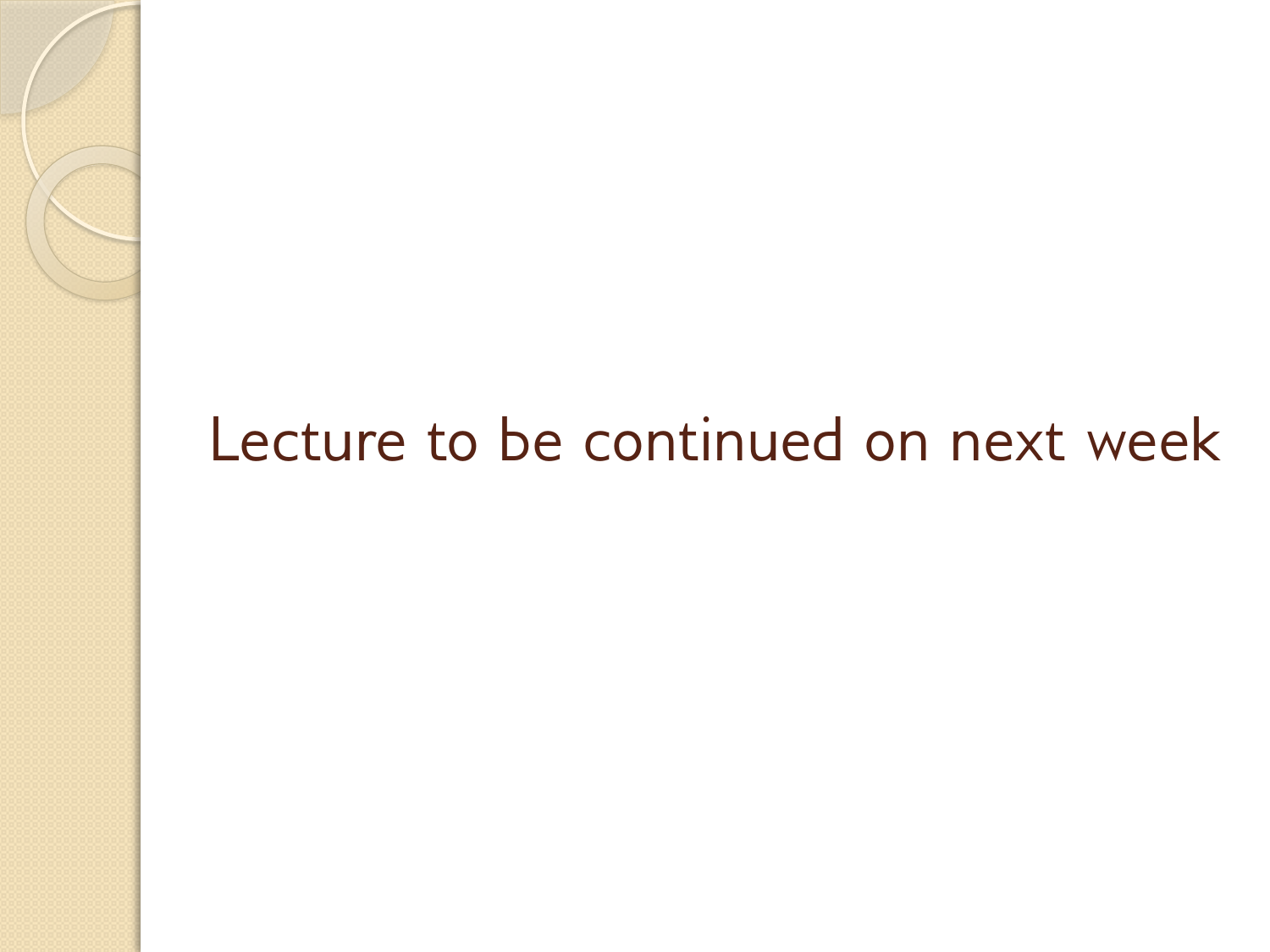

# Lecture to be continued on next week